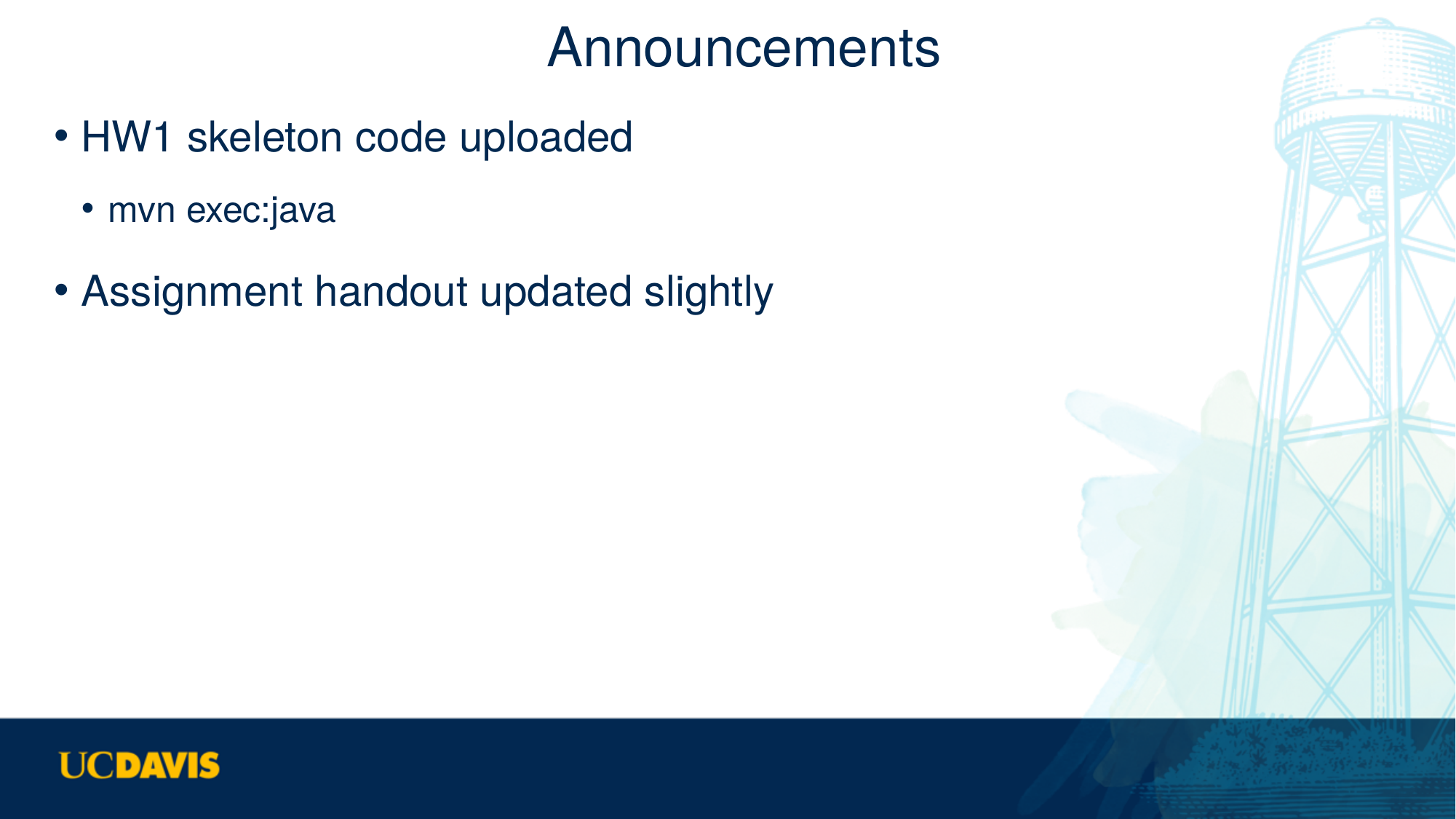

# Announcements
HW1 skeleton code uploaded
mvn exec:java
Assignment handout updated slightly